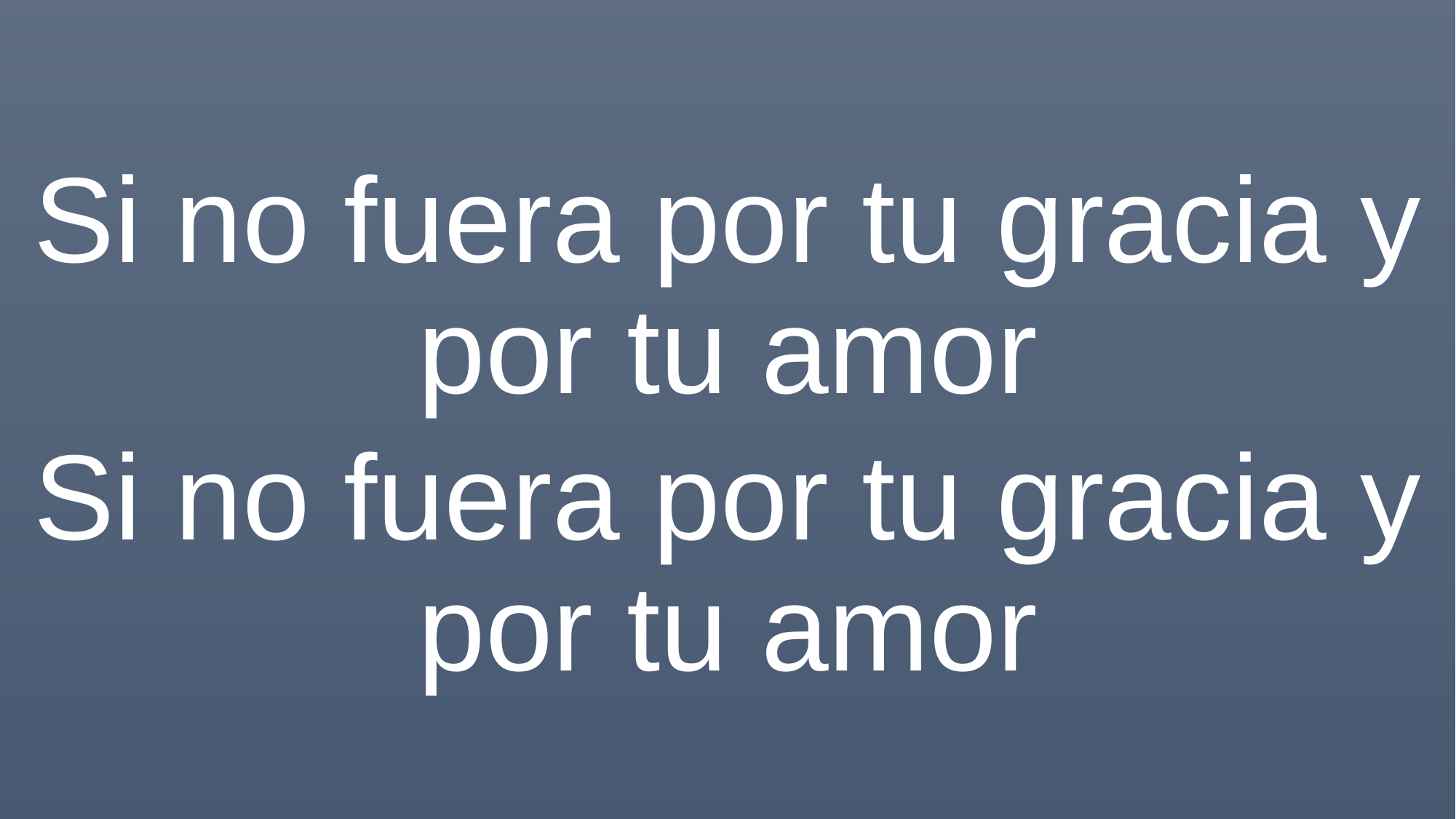

Si no fuera por tu gracia y por tu amor
Si no fuera por tu gracia y por tu amor